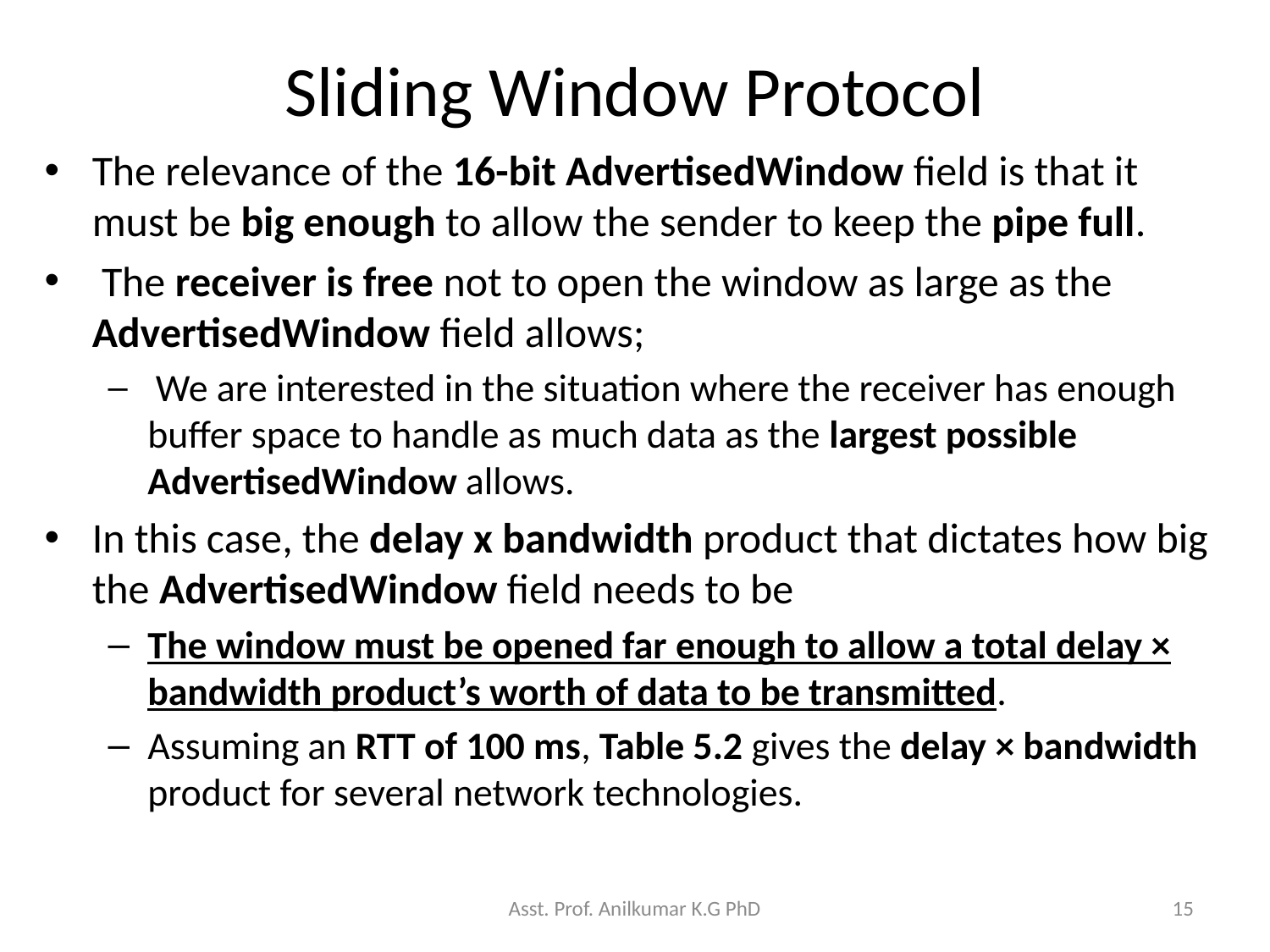

# Sliding Window Protocol
The relevance of the 16-bit AdvertisedWindow field is that it must be big enough to allow the sender to keep the pipe full.
 The receiver is free not to open the window as large as the AdvertisedWindow field allows;
 We are interested in the situation where the receiver has enough buffer space to handle as much data as the largest possible AdvertisedWindow allows.
In this case, the delay x bandwidth product that dictates how big the AdvertisedWindow field needs to be
The window must be opened far enough to allow a total delay × bandwidth product’s worth of data to be transmitted.
Assuming an RTT of 100 ms, Table 5.2 gives the delay × bandwidth product for several network technologies.
Asst. Prof. Anilkumar K.G PhD
15